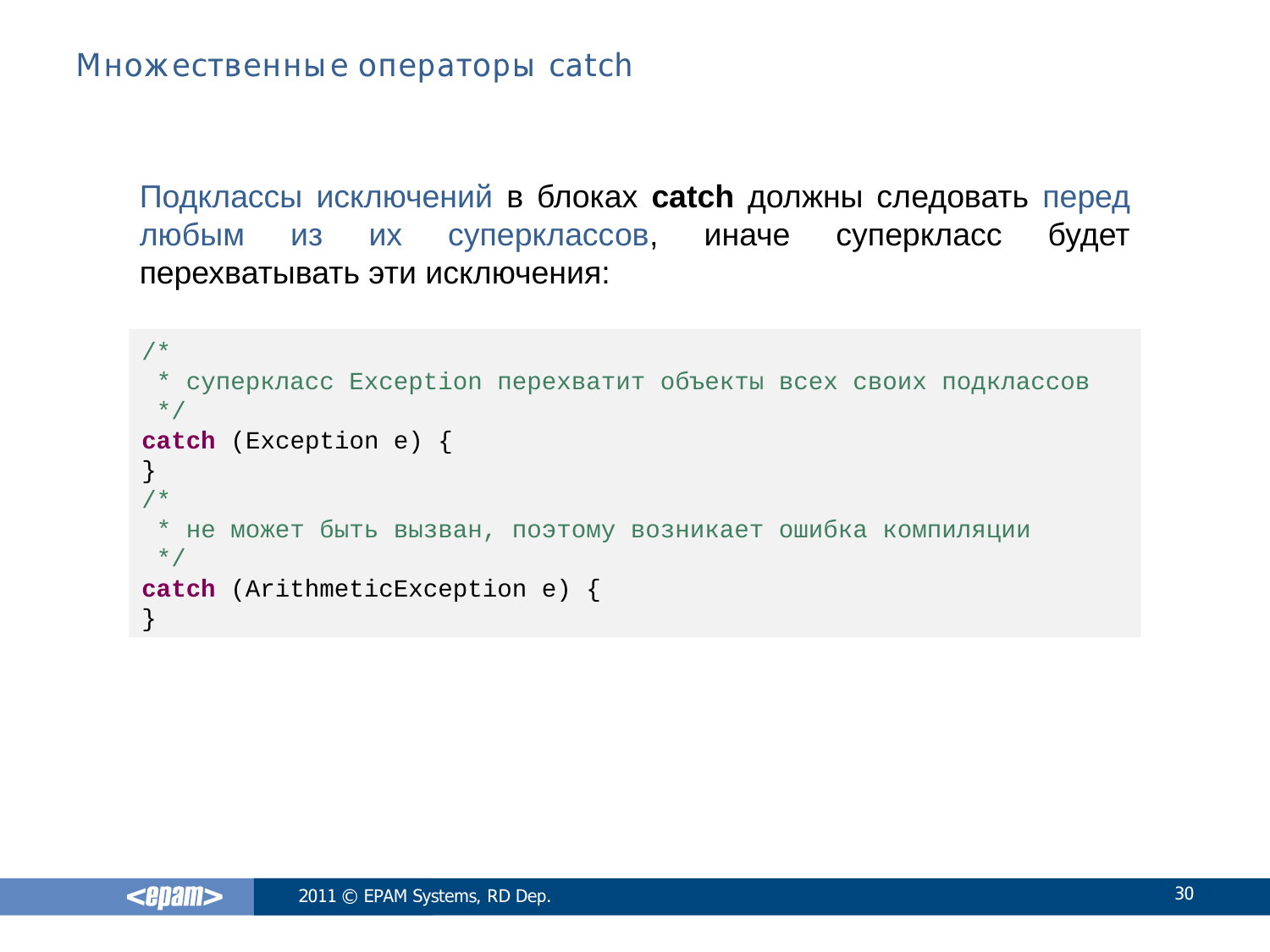

# Множественные операторы catch
Подклассы исключений в блоках catch должны следовать перед любым из их суперклассов, иначе суперкласс будет перехватывать эти исключения:

/*
 * суперкласс Exception перехватит объекты всех своих подклассов
 */
catch (Exception e) {
}
/*
 * не может быть вызван, поэтому возникает ошибка компиляции
 */
catch (ArithmeticException e) {
}
30
2011 © EPAM Systems, RD Dep.